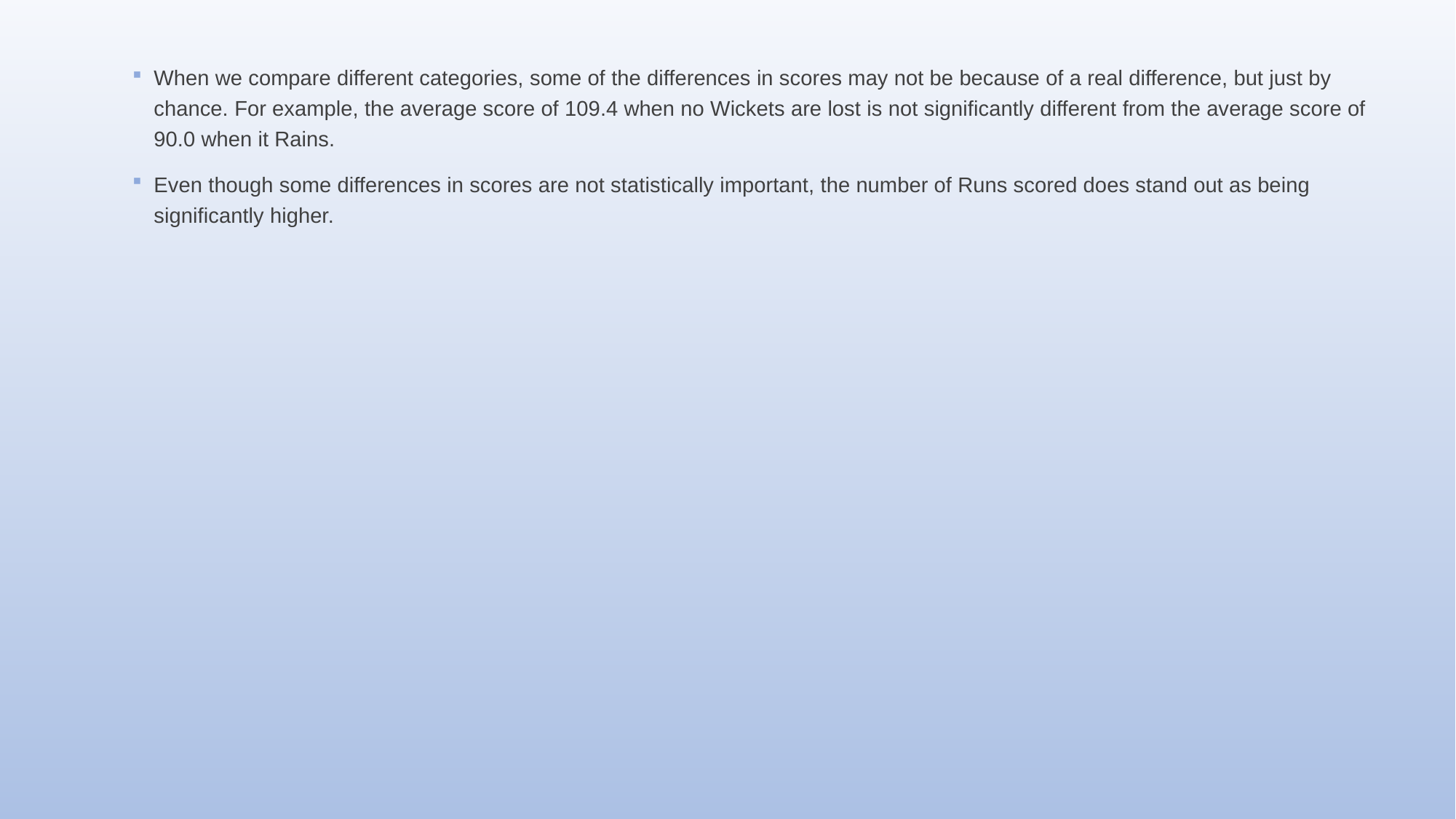

When we compare different categories, some of the differences in scores may not be because of a real difference, but just by chance. For example, the average score of 109.4 when no Wickets are lost is not significantly different from the average score of 90.0 when it Rains.
Even though some differences in scores are not statistically important, the number of Runs scored does stand out as being significantly higher.